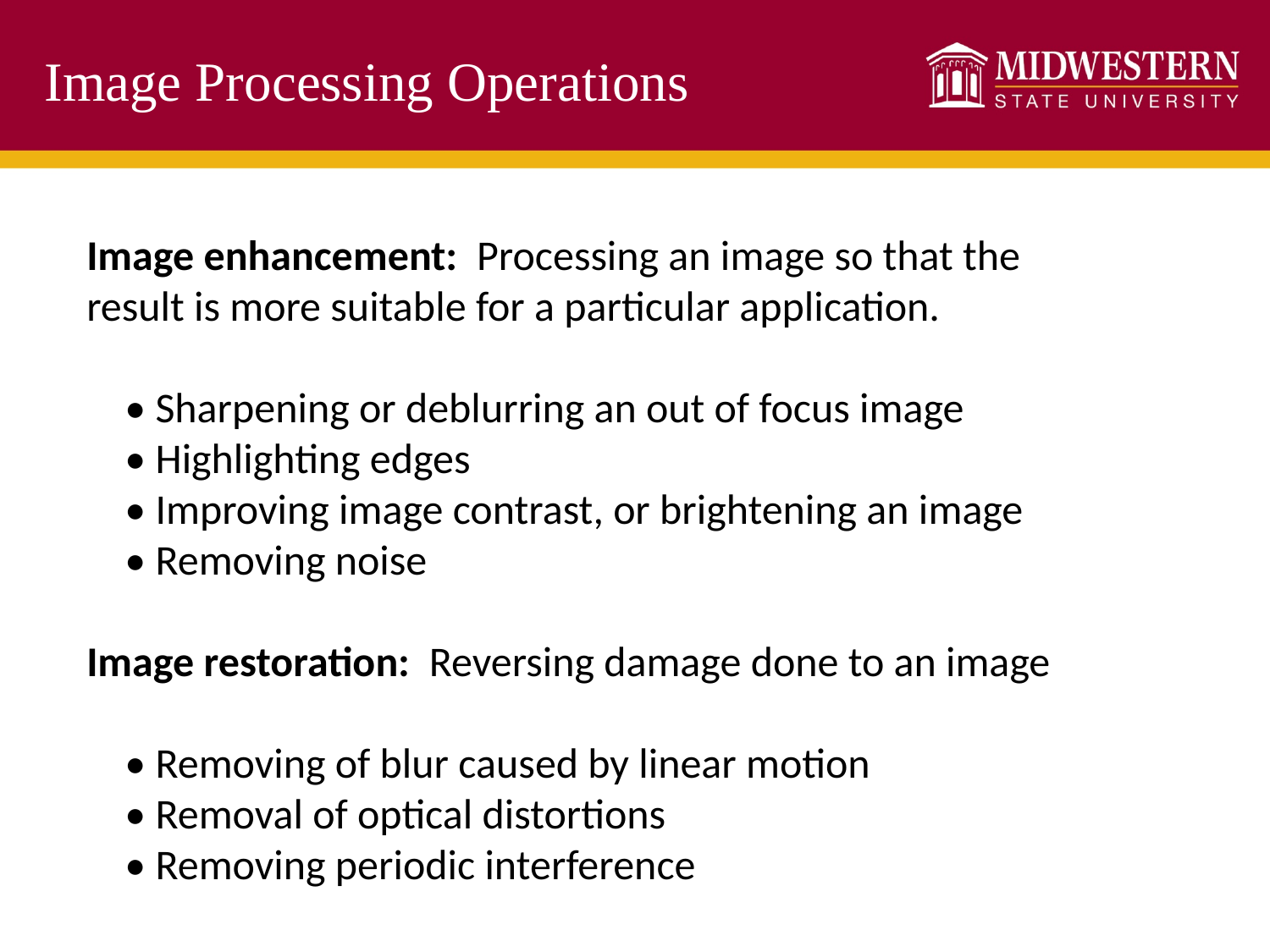

# Image Processing Operations
Image enhancement:  Processing an image so that the result is more suitable for a particular application.

    • Sharpening or deblurring an out of focus image
    • Highlighting edges
    • Improving image contrast, or brightening an image
    • Removing noise

Image restoration:  Reversing damage done to an image

    • Removing of blur caused by linear motion
    • Removal of optical distortions
    • Removing periodic interference